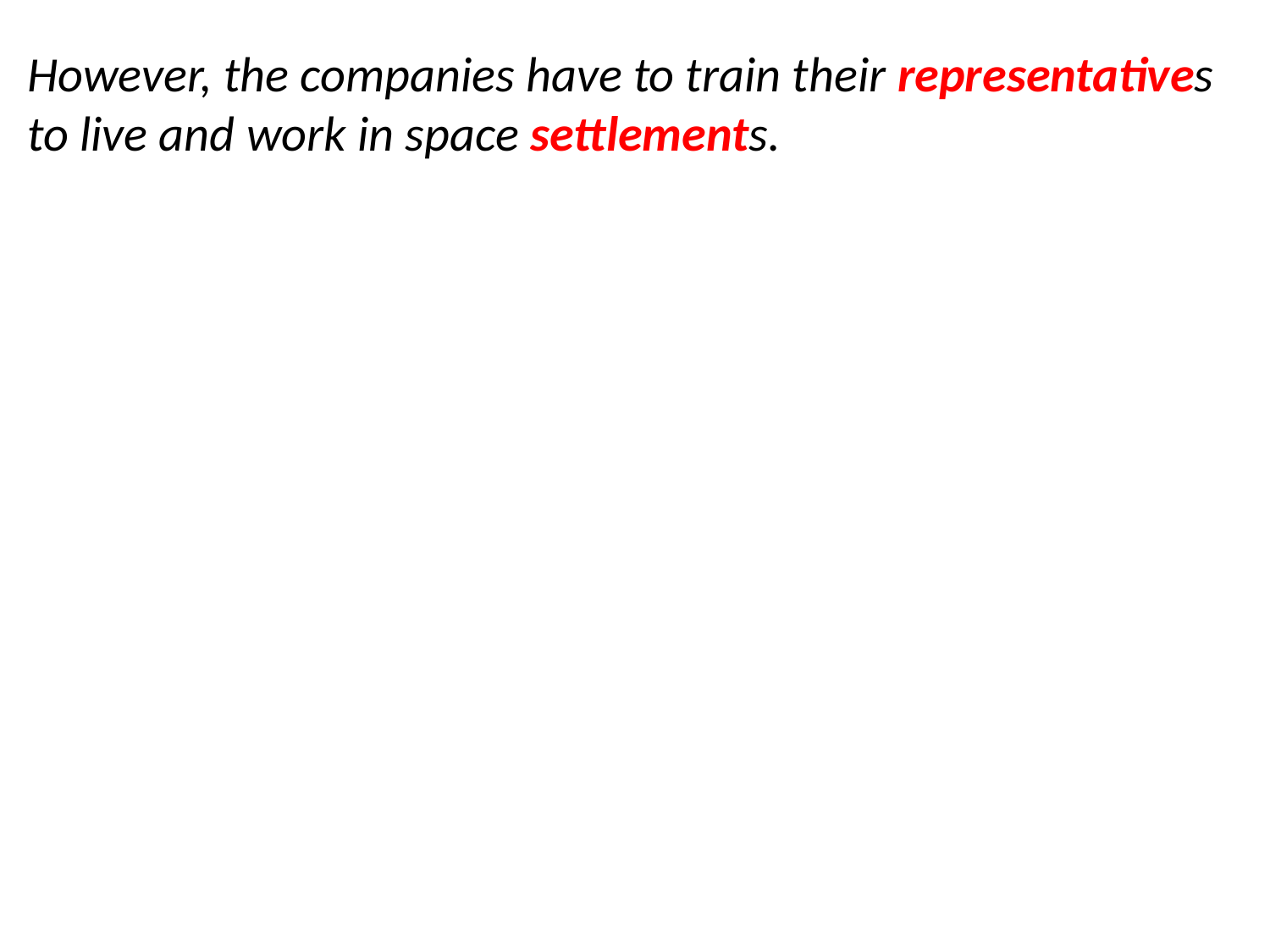

However, the companies have to train their representatives to live and work in space settlements.